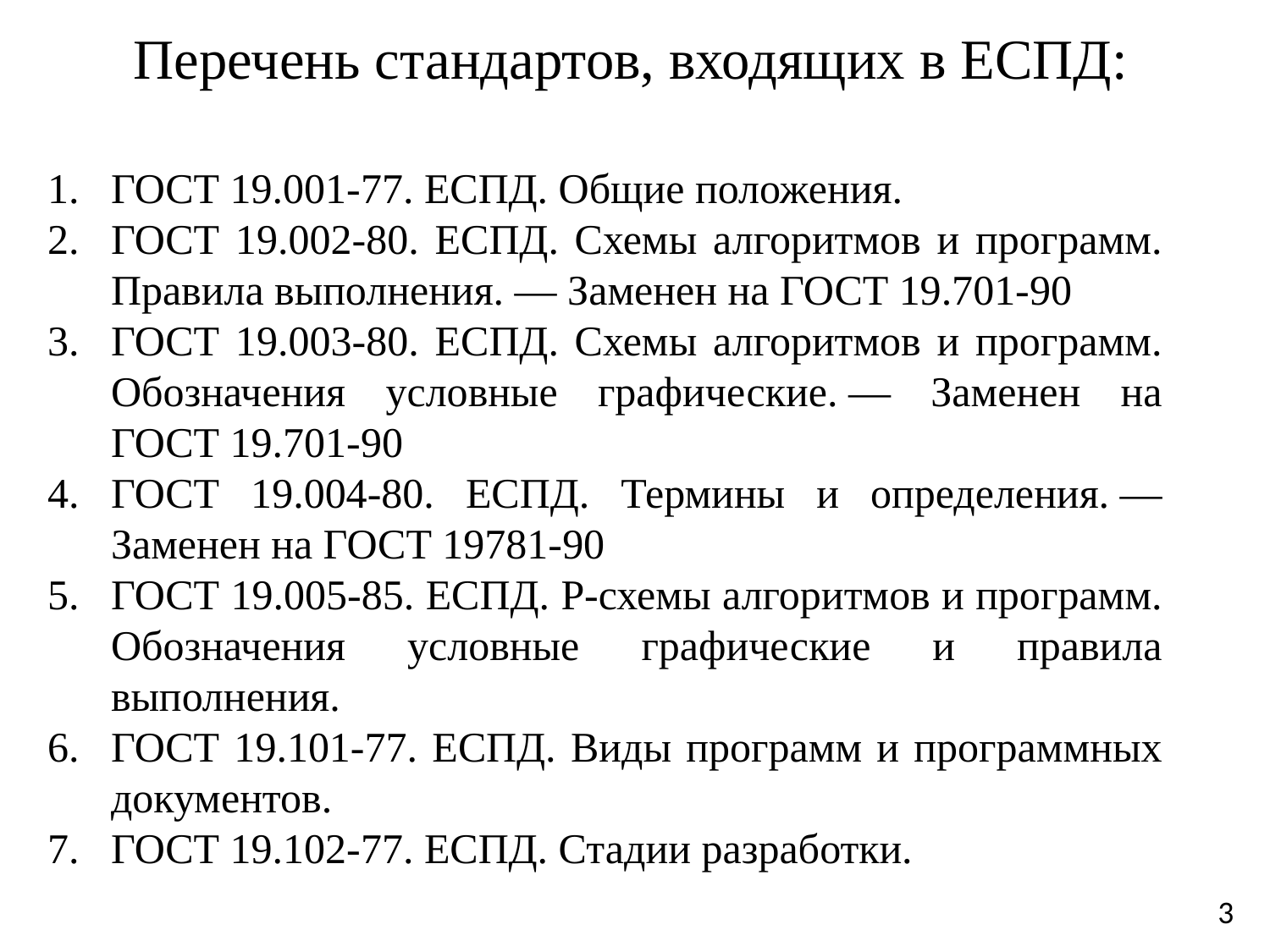

# Перечень стандартов, входящих в ЕСПД:
ГОСТ 19.001-77. ЕСПД. Общие положения.
ГОСТ 19.002-80. ЕСПД. Схемы алгоритмов и программ. Правила выполнения. — Заменен на ГОСТ 19.701-90
ГОСТ 19.003-80. ЕСПД. Схемы алгоритмов и программ. Обозначения условные графические. — Заменен на ГОСТ 19.701-90
ГОСТ 19.004-80. ЕСПД. Термины и определения. — Заменен на ГОСТ 19781-90
ГОСТ 19.005-85. ЕСПД. Р-схемы алгоритмов и программ. Обозначения условные графические и правила выполнения.
ГОСТ 19.101-77. ЕСПД. Виды программ и программных документов.
ГОСТ 19.102-77. ЕСПД. Стадии разработки.
3